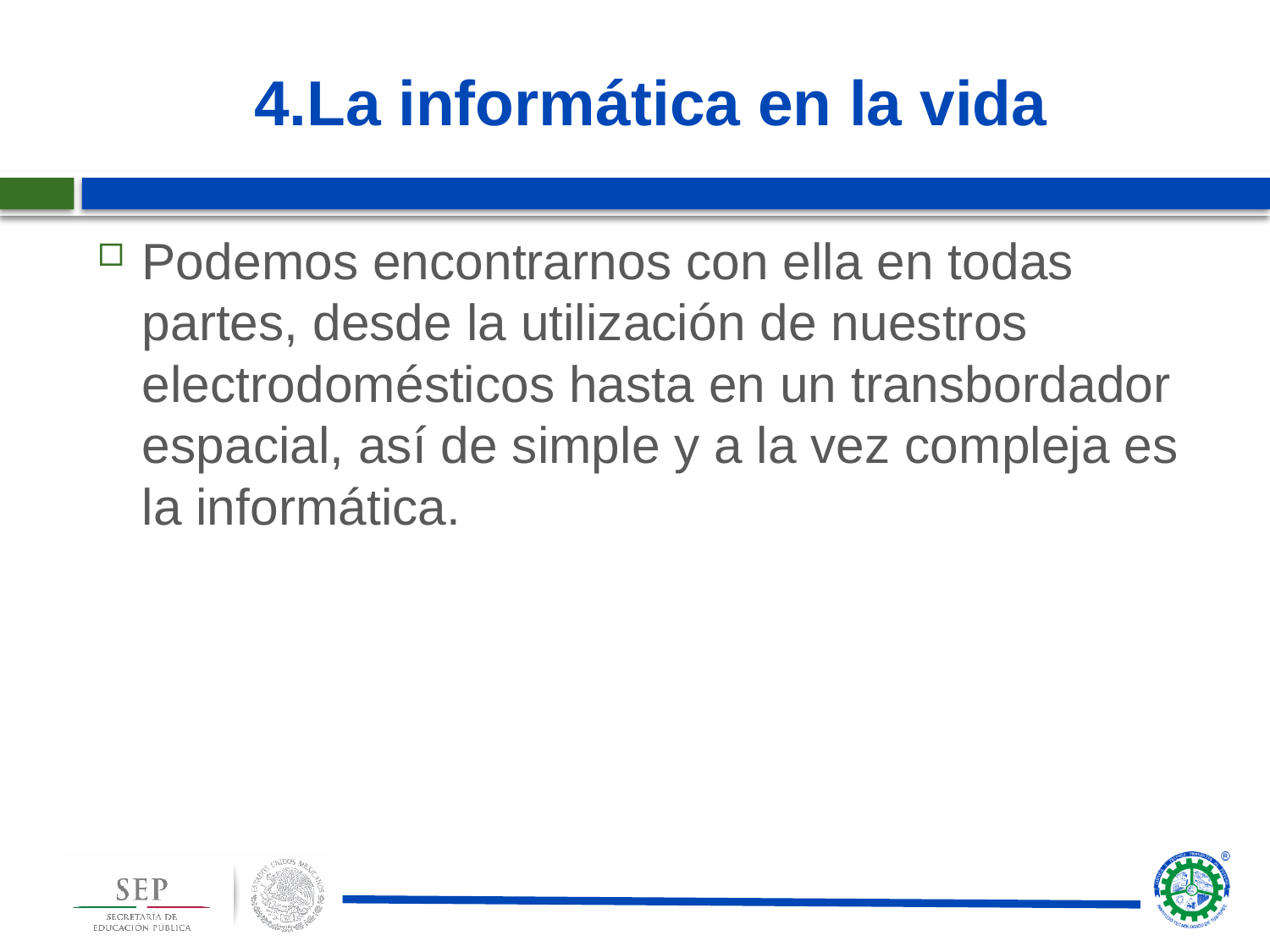

# 4.La informática en la vida
Podemos encontrarnos con ella en todas partes, desde la utilización de nuestros electrodomésticos hasta en un transbordador espacial, así de simple y a la vez compleja es la informática.